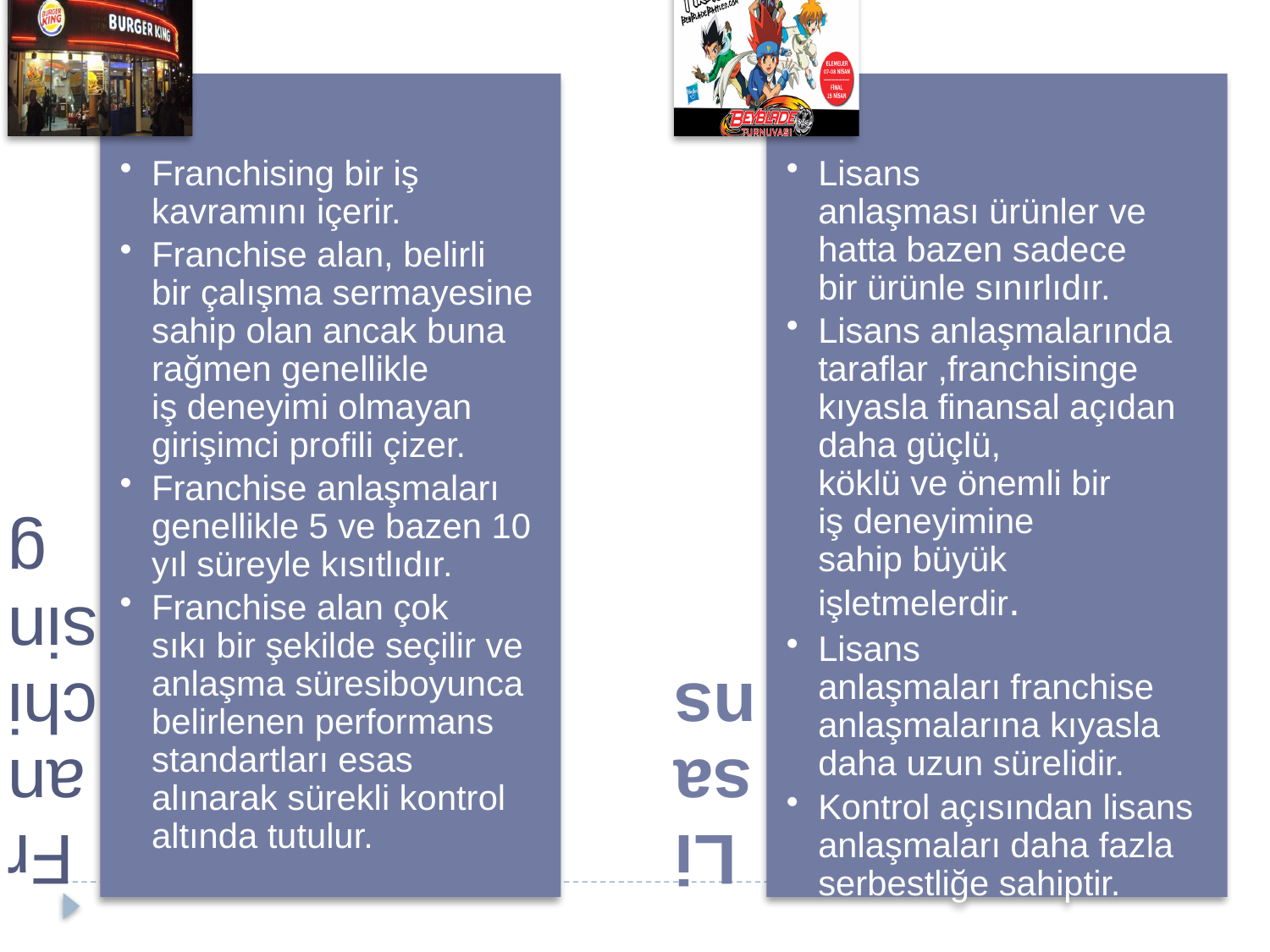

Franchising
Franchising bir iş kavramını içerir.
Franchise alan, belirli bir çalışma sermayesine sahip olan ancak buna rağmen genellikle iş deneyimi olmayan girişimci profili çizer.
Franchise anlaşmaları genellikle 5 ve bazen 10 yıl süreyle kısıtlıdır.
Franchise alan çok sıkı bir şekilde seçilir ve anlaşma süresiboyunca belirlenen performans standartları esas alınarak sürekli kontrol altında tutulur.
Lisans
Lisans anlaşması ürünler ve hatta bazen sadece bir ürünle sınırlıdır.
Lisans anlaşmalarında taraflar ,franchisinge kıyasla finansal açıdan daha güçlü, köklü ve önemli bir iş deneyimine sahip büyük işletmelerdir.
Lisans anlaşmaları franchise      anlaşmalarına kıyasla daha uzun sürelidir.
Kontrol açısından lisans anlaşmaları daha fazla serbestliğe sahiptir.